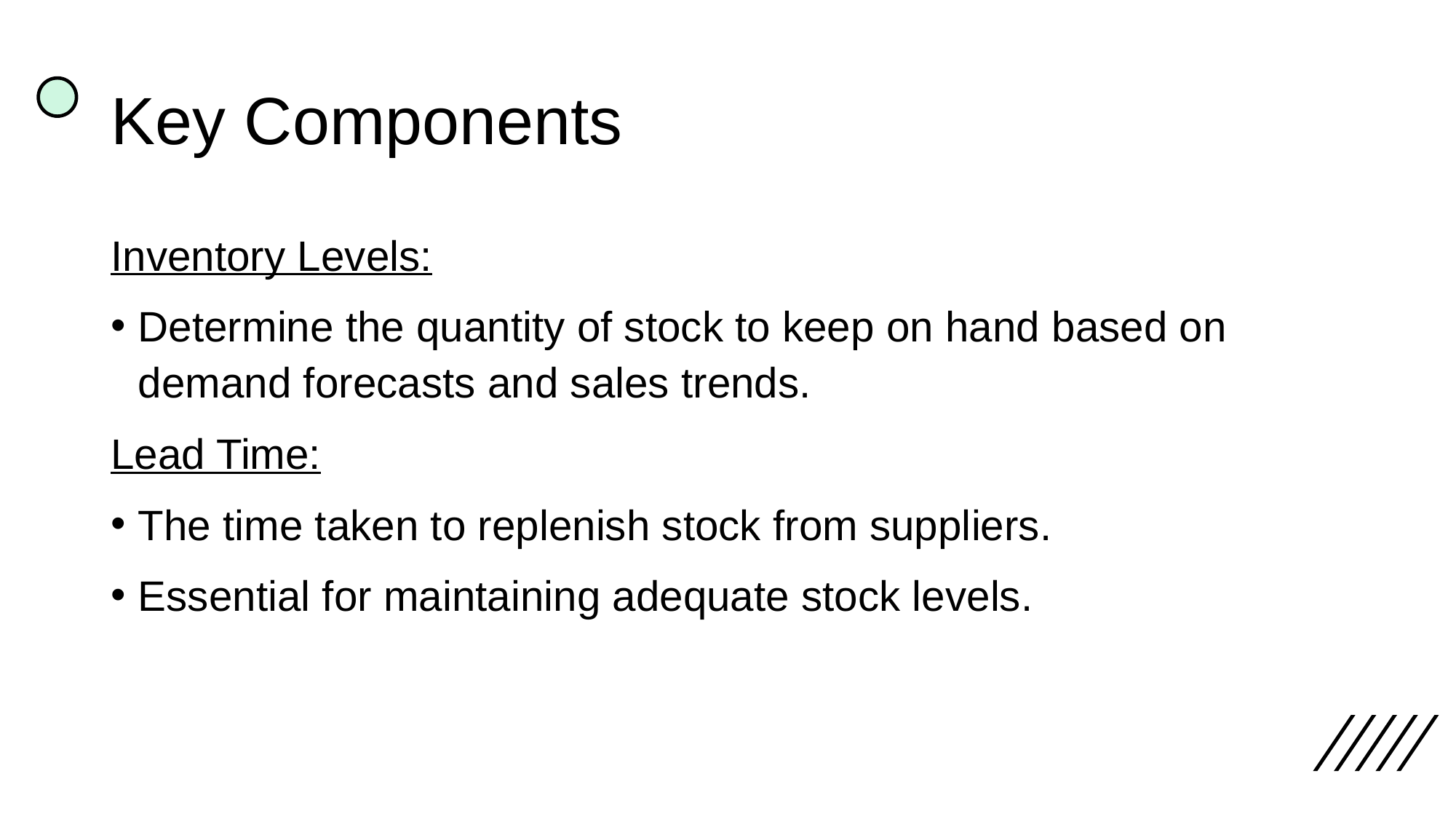

# Key Components
Inventory Levels:
Determine the quantity of stock to keep on hand based on demand forecasts and sales trends.
Lead Time:
The time taken to replenish stock from suppliers.
Essential for maintaining adequate stock levels.